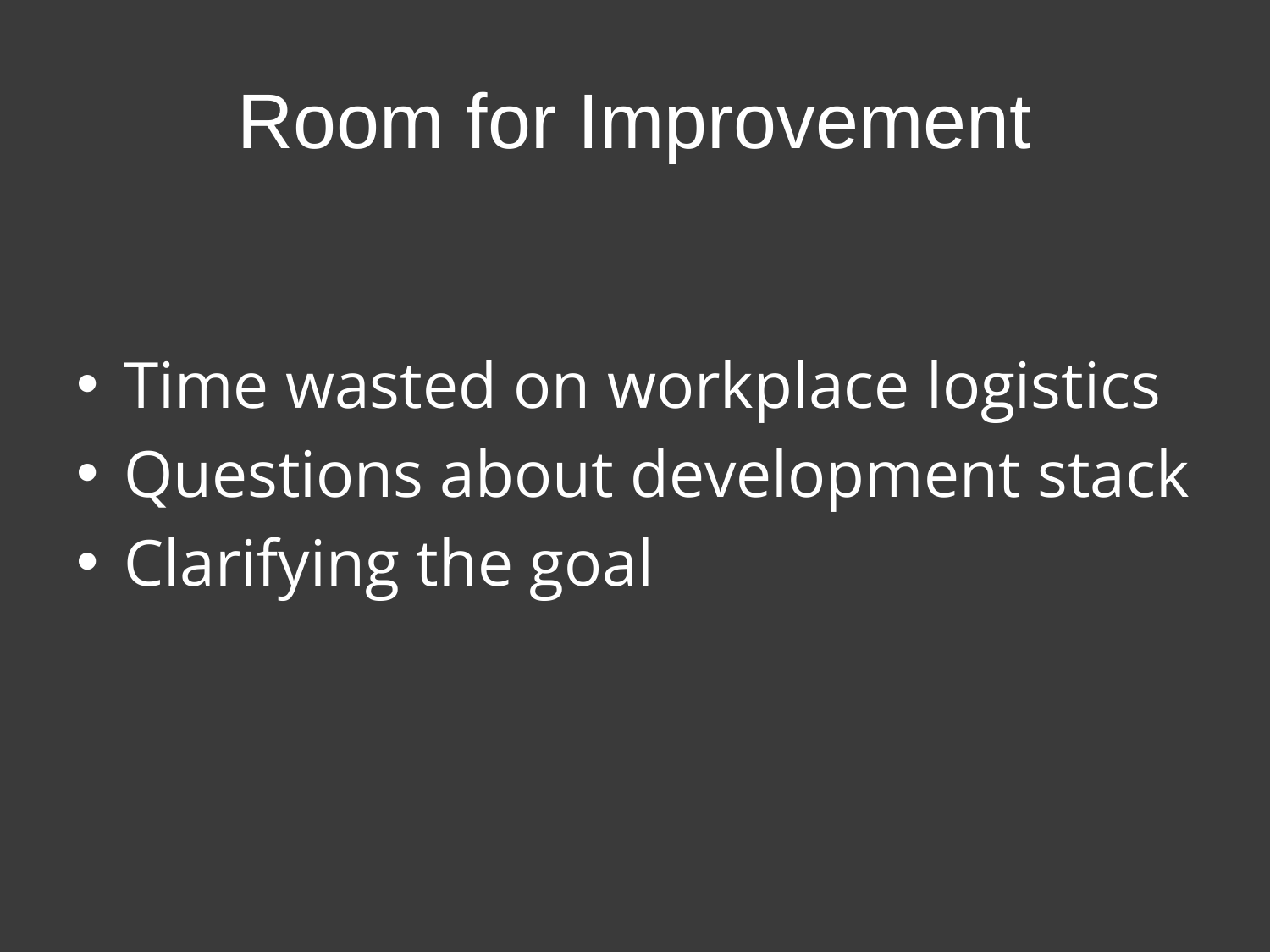

# Room for Improvement
Time wasted on workplace logistics
Questions about development stack
Clarifying the goal